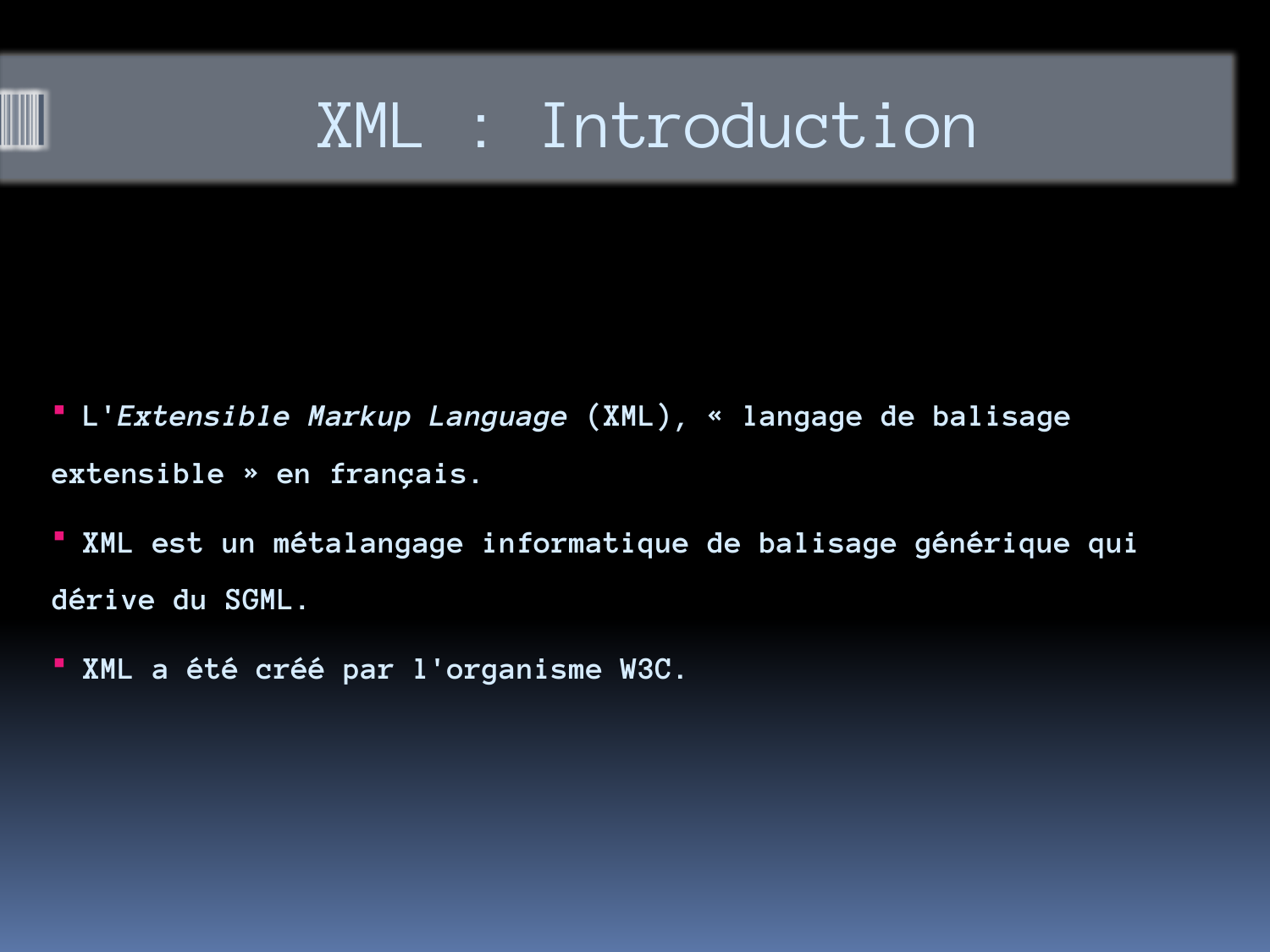

# XML : Introduction
 L'Extensible Markup Language (XML), « langage de balisage extensible » en français.
 XML est un métalangage informatique de balisage générique qui dérive du SGML.
 XML a été créé par l'organisme W3C.